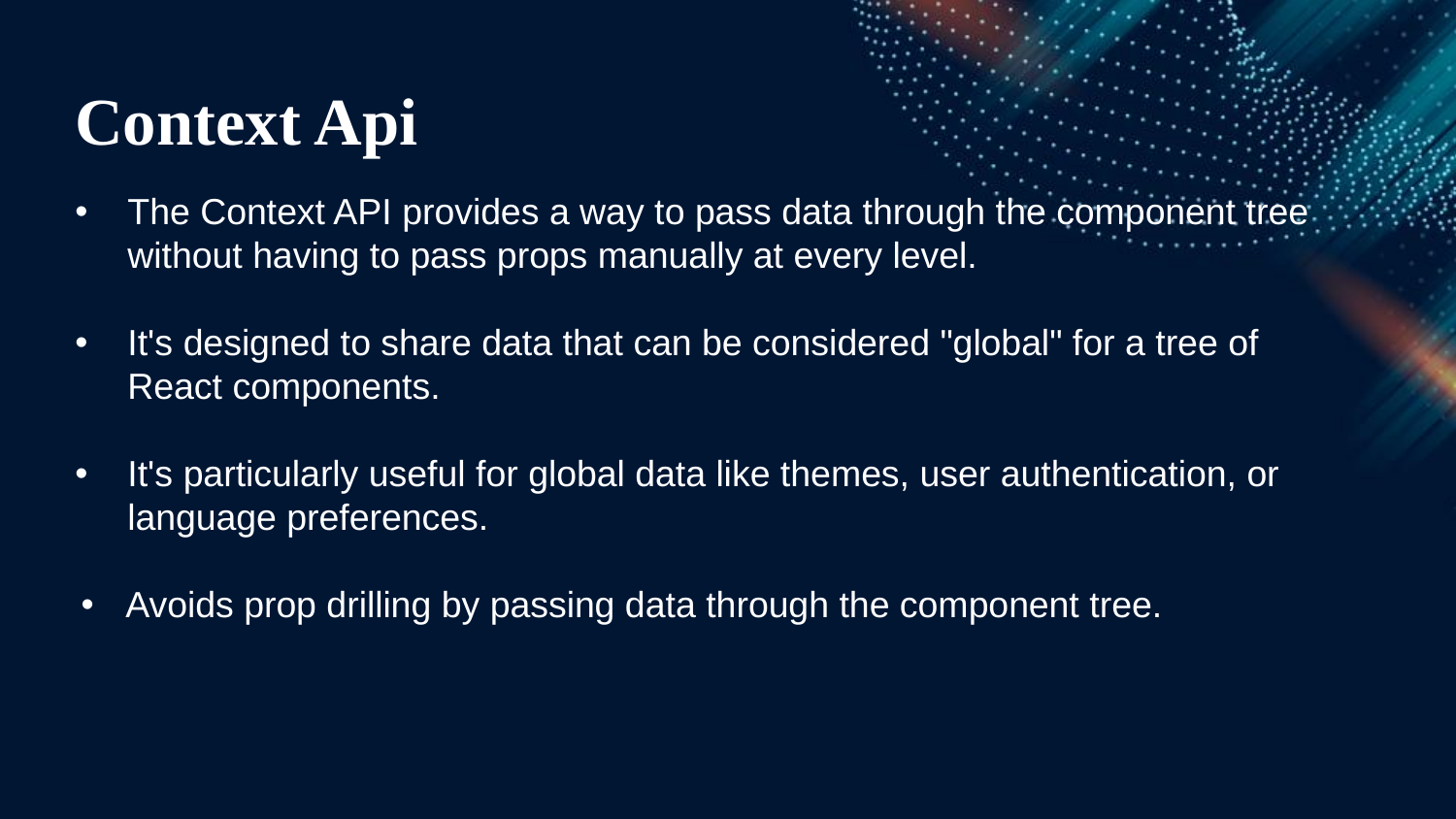

Context Api
The Context API provides a way to pass data through the component tree without having to pass props manually at every level.

It's designed to share data that can be considered "global" for a tree of React components.

It's particularly useful for global data like themes, user authentication, or language preferences.

Avoids prop drilling by passing data through the component tree.